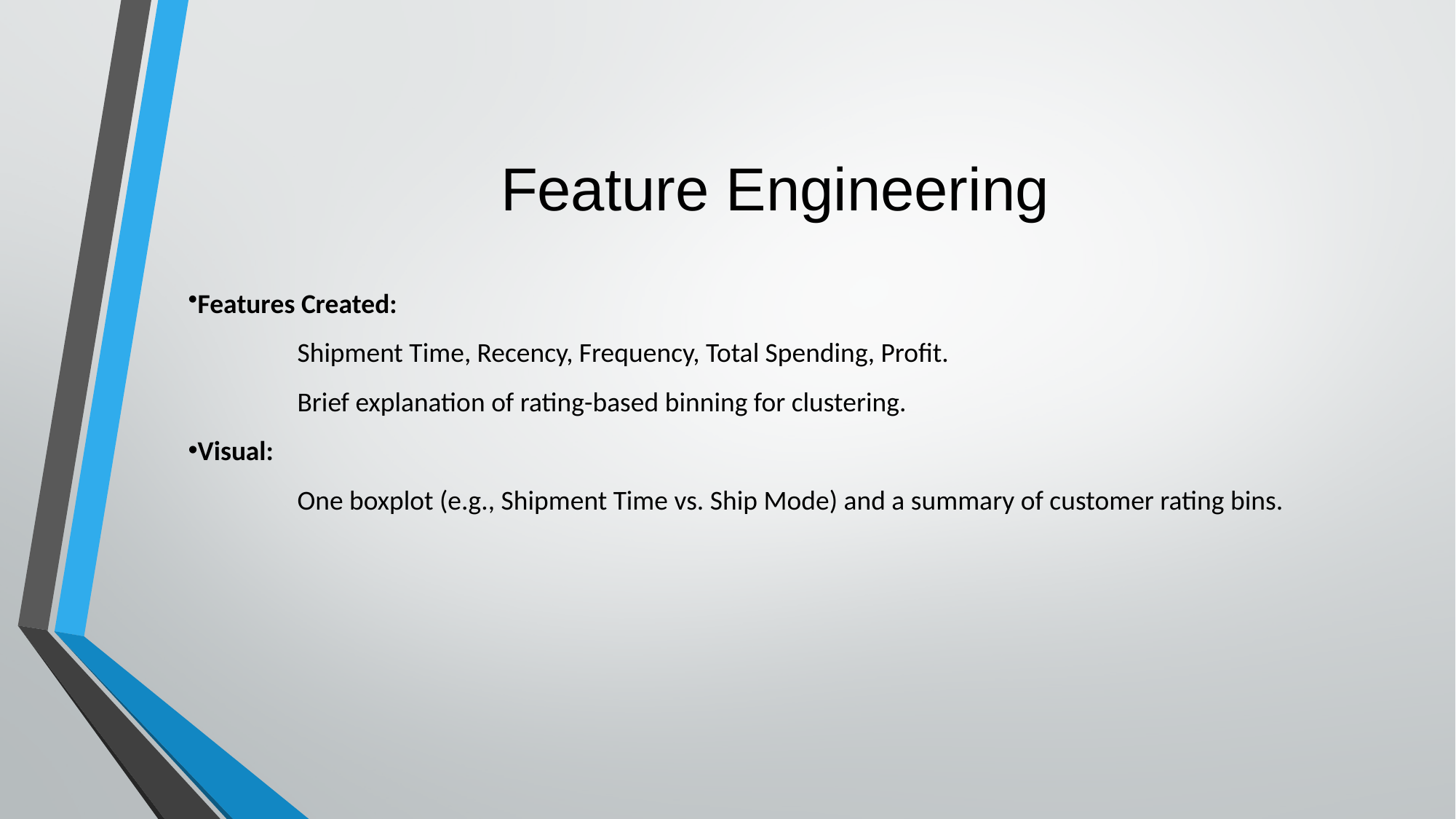

# Feature Engineering
Features Created:
	Shipment Time, Recency, Frequency, Total Spending, Profit.
	Brief explanation of rating-based binning for clustering.
Visual:
	One boxplot (e.g., Shipment Time vs. Ship Mode) and a summary of customer rating bins.